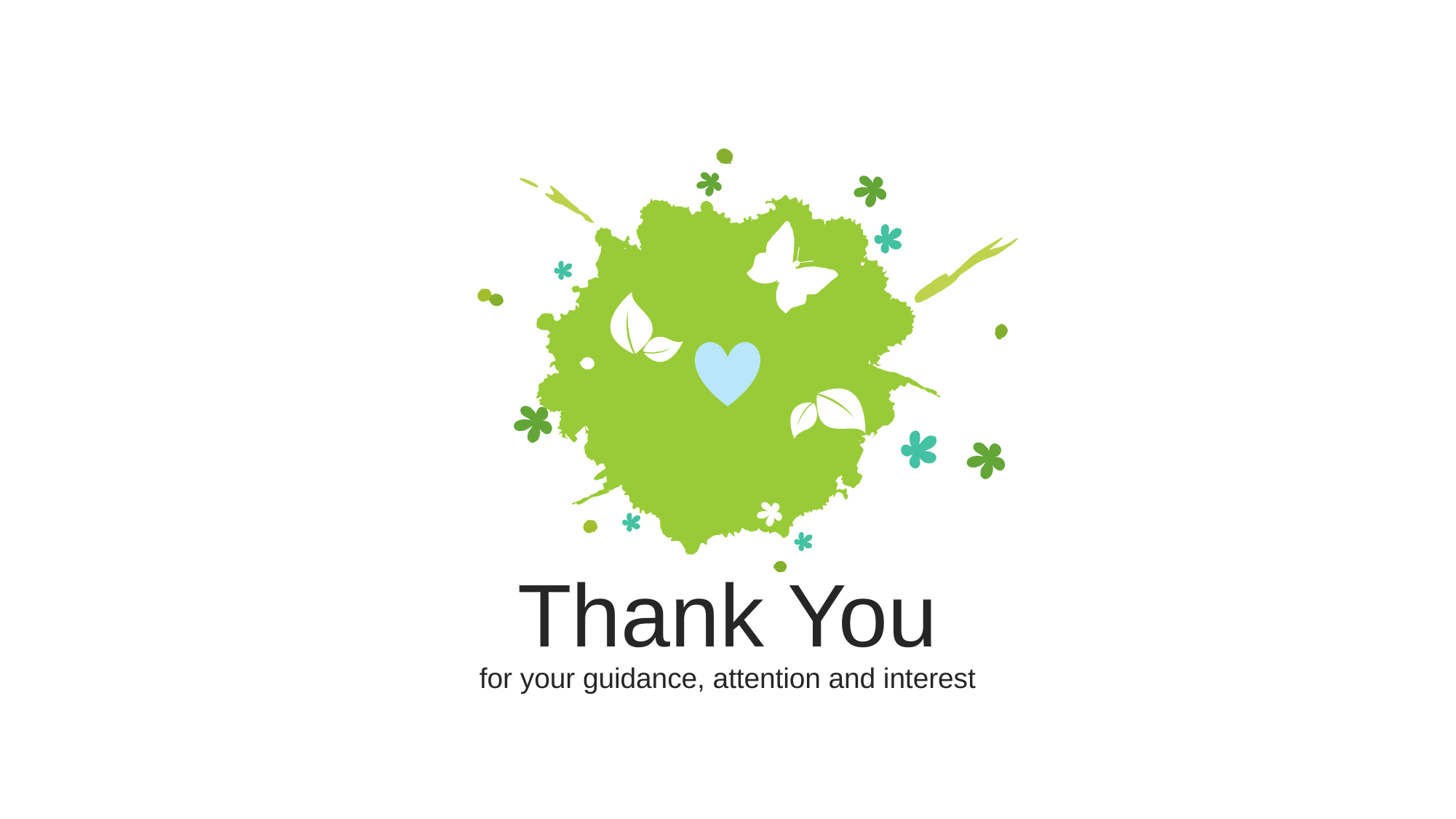

Thank You
for your guidance, attention and interest